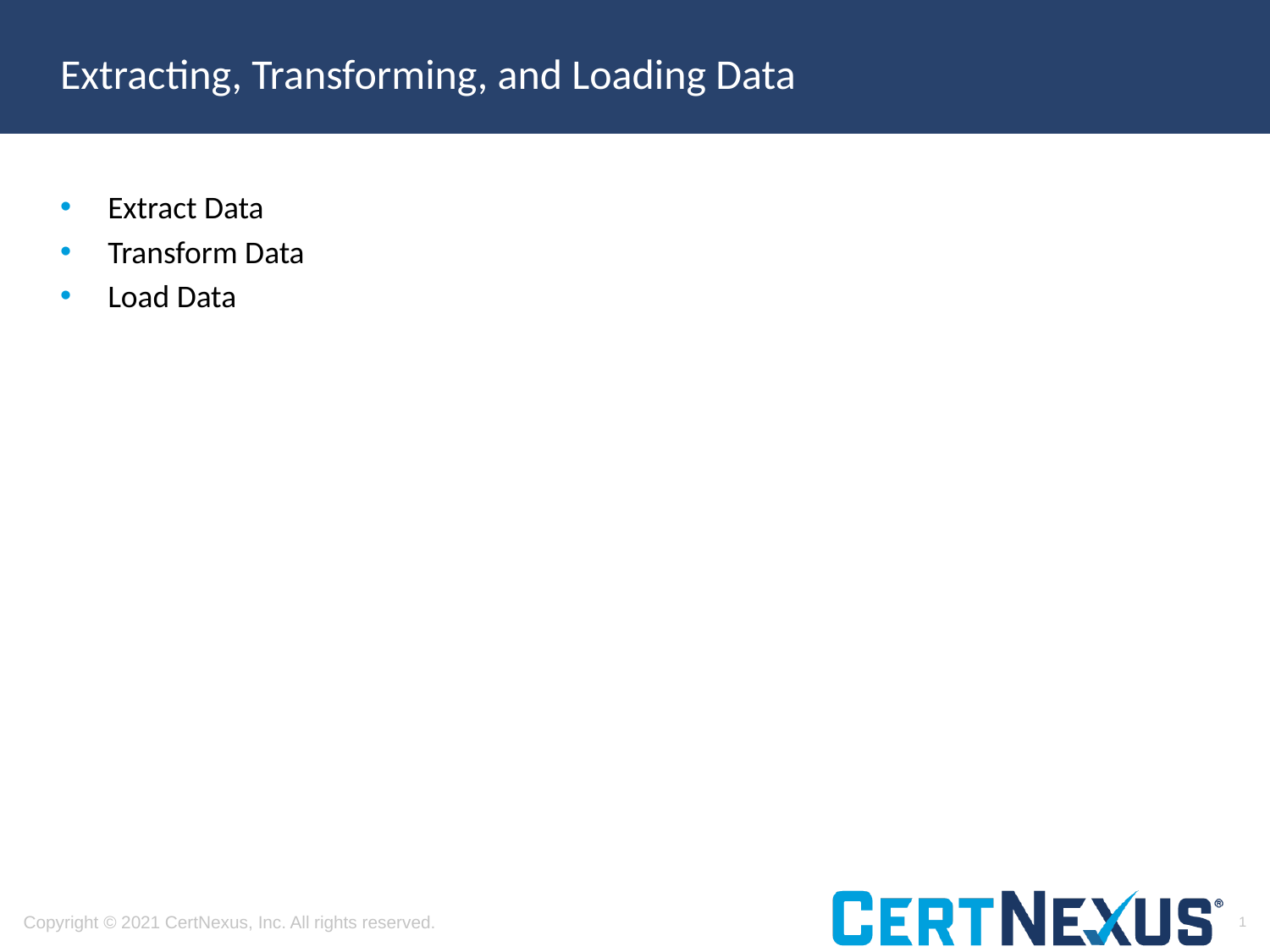

# Extracting, Transforming, and Loading Data
Extract Data
Transform Data
Load Data
1